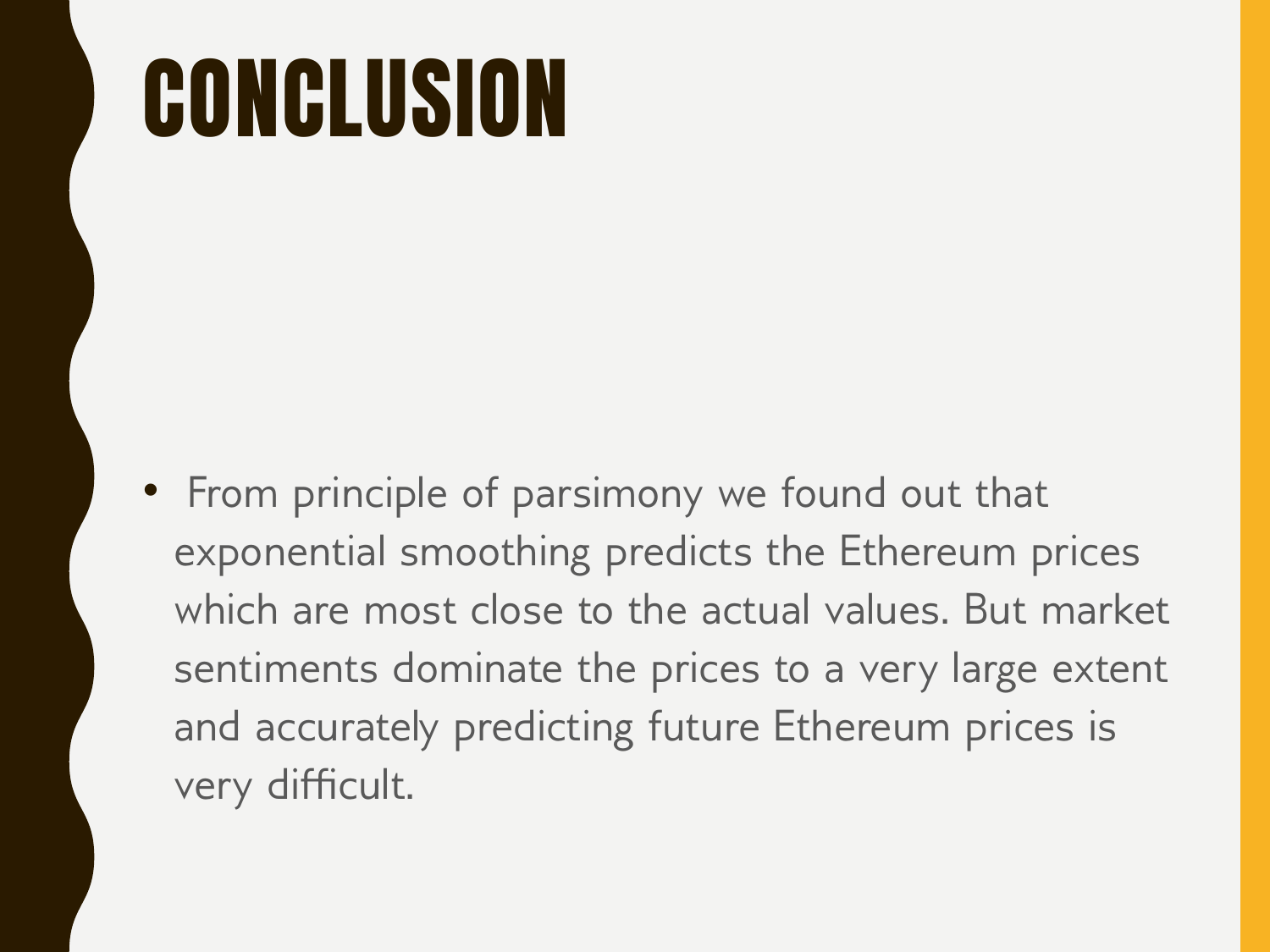

# CONCLUSION

 From principle of parsimony we found out that exponential smoothing predicts the Ethereum prices which are most close to the actual values. But market sentiments dominate the prices to a very large extent and accurately predicting future Ethereum prices is very difficult.